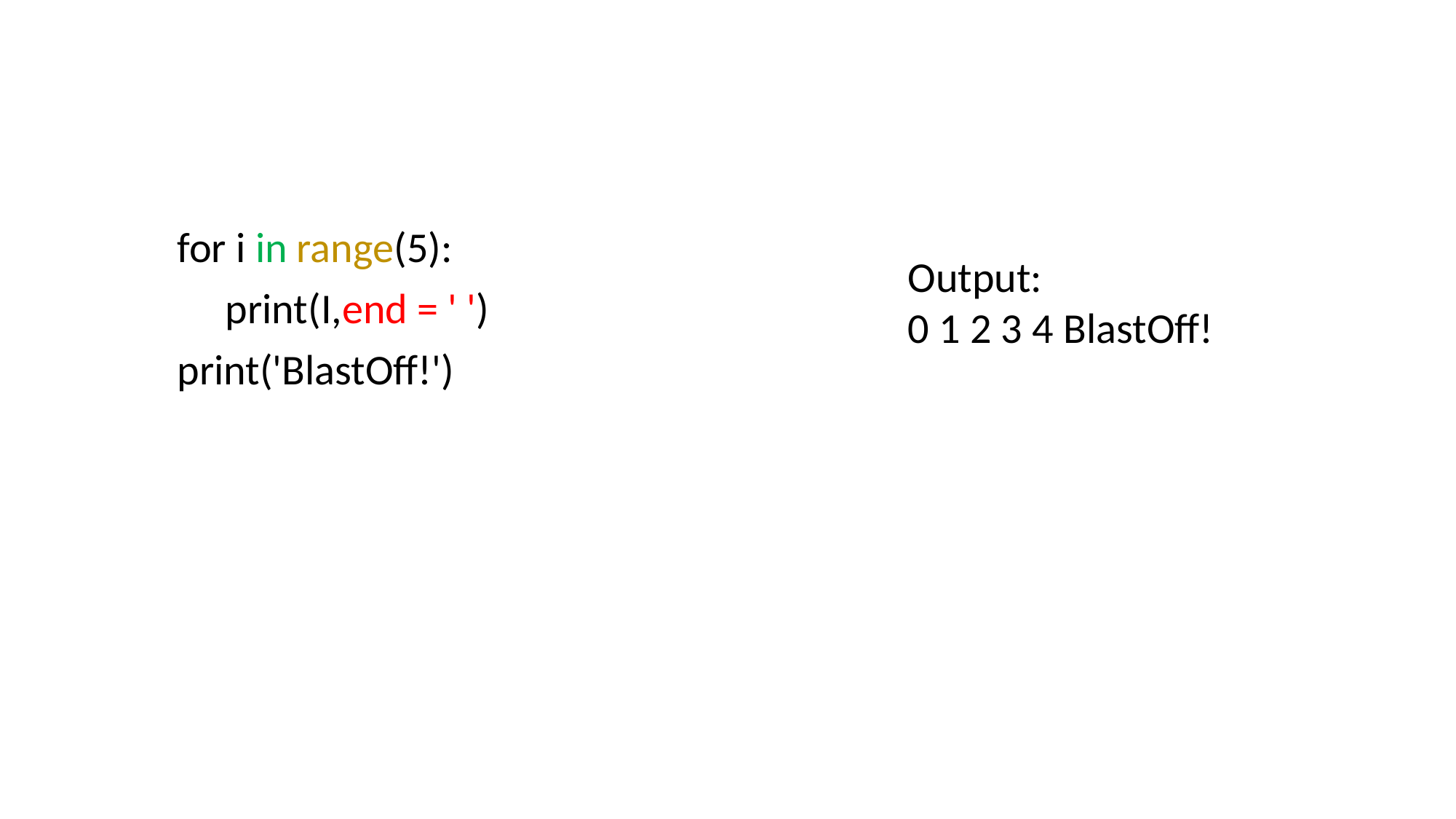

for i in range(5):
     print(I,end = ' ')
print('BlastOff!')
Output:
0 1 2 3 4 BlastOff!